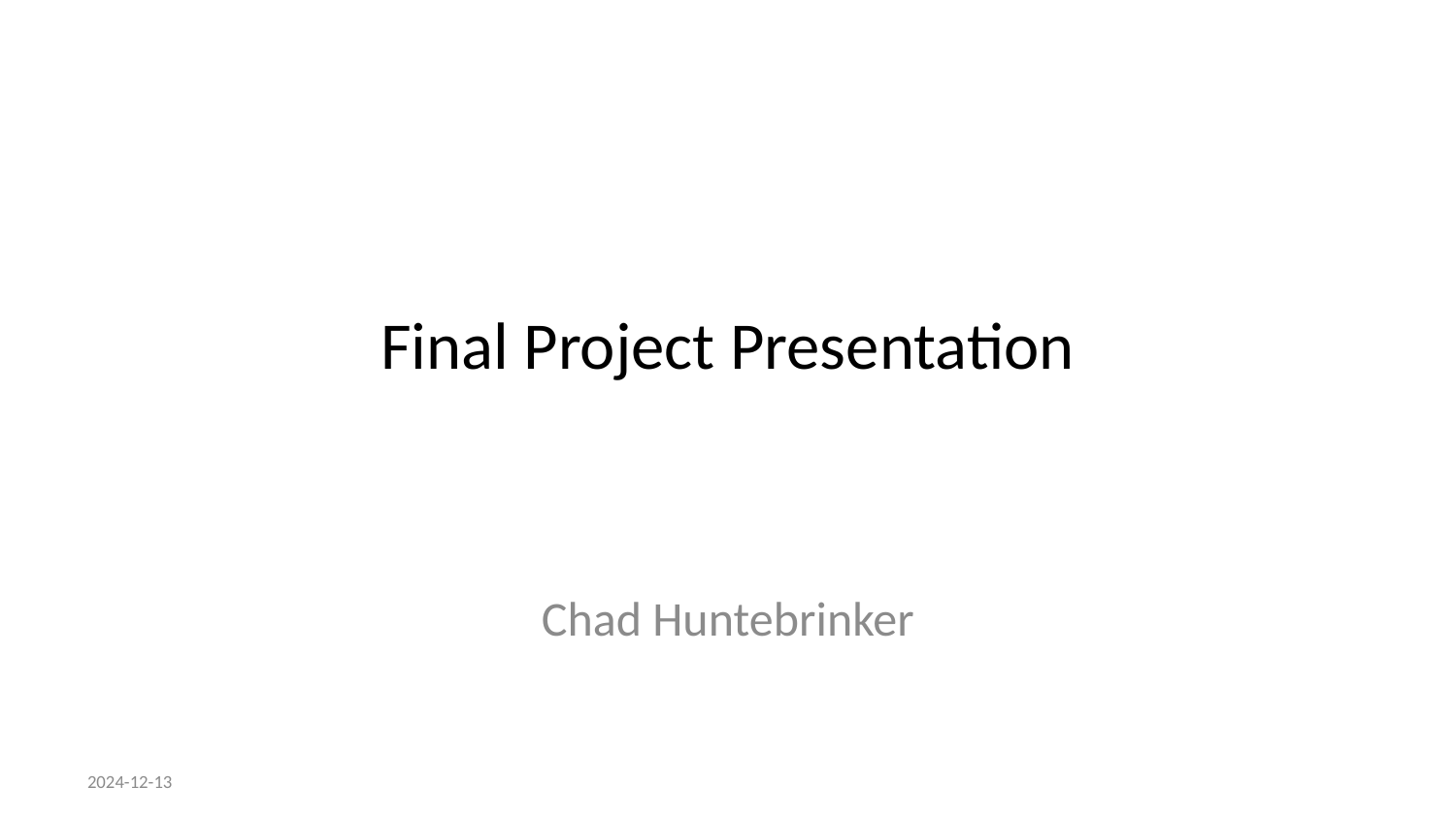

# Final Project Presentation
Chad Huntebrinker
2024-12-13